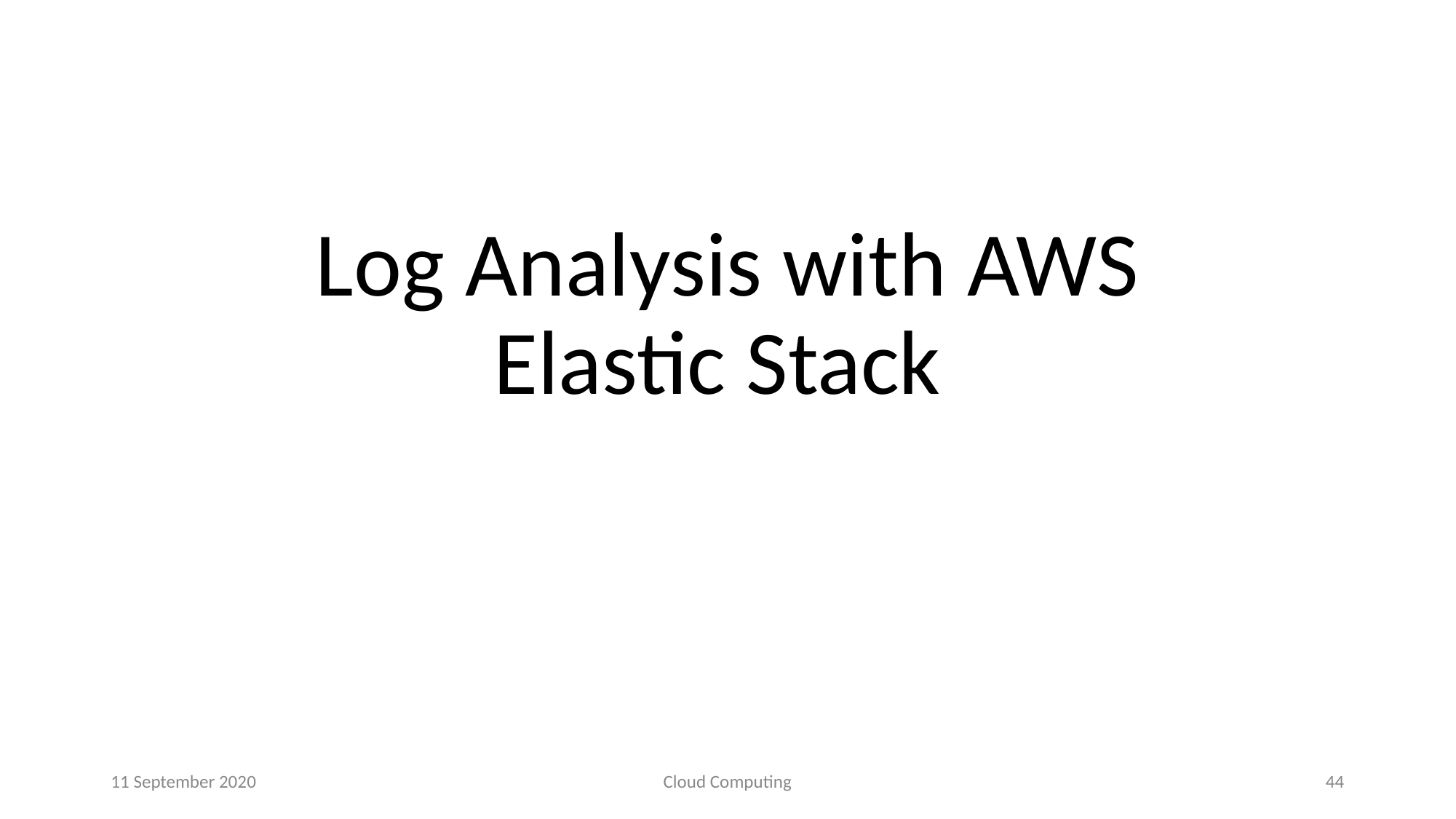

# Log Analysis with AWS Elastic Stack

11 September 2020
Cloud Computing
44